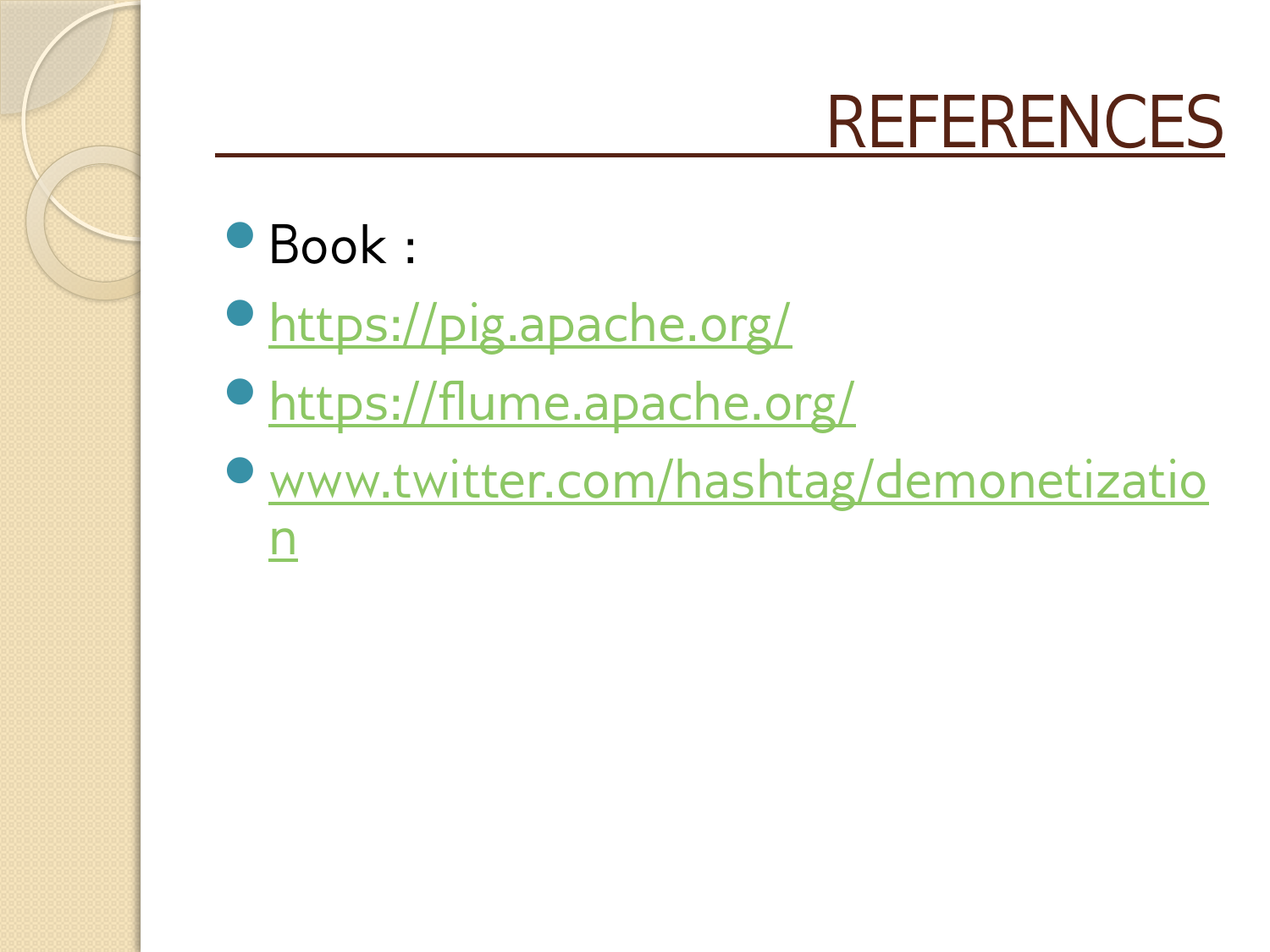

# REFERENCES
Book :
https://pig.apache.org/
https://flume.apache.org/
www.twitter.com/hashtag/demonetization